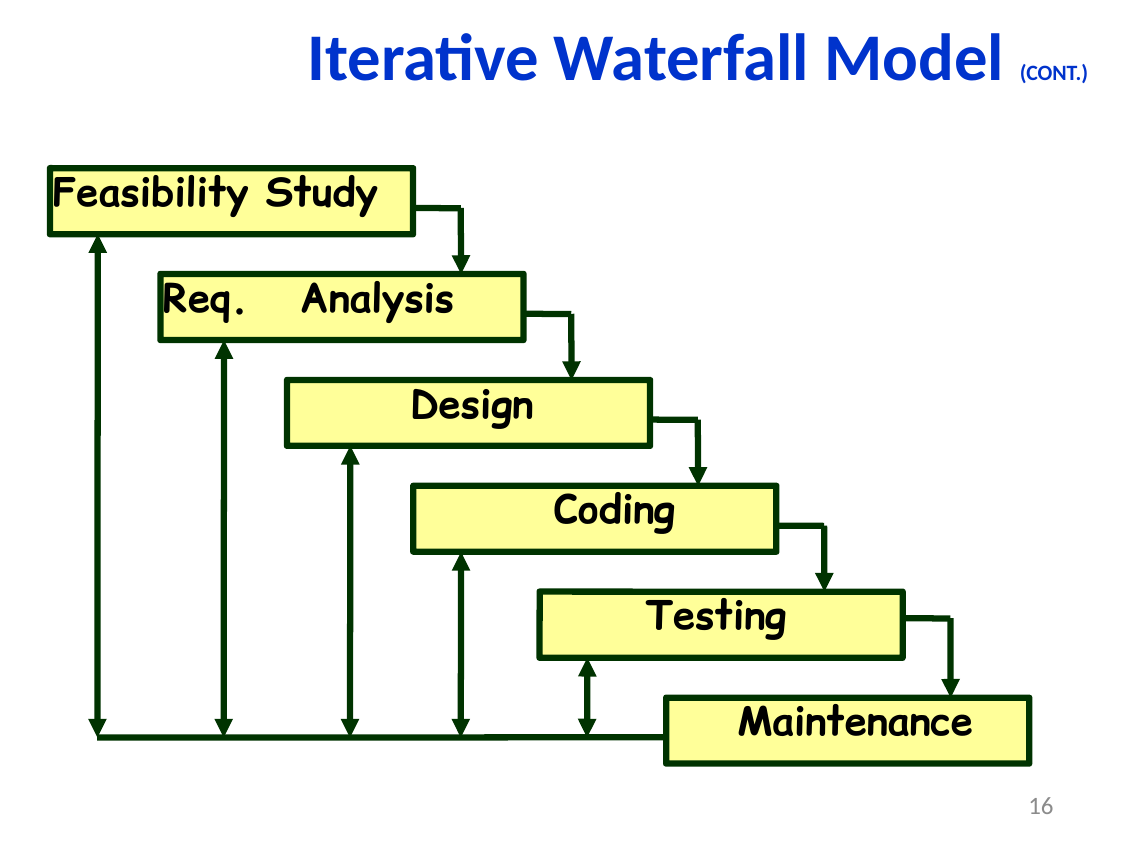

# Iterative Waterfall Model (CONT.)‏

Feasibility Study

Req.   Analysis

       Design

        Coding

      Testing

    Maintenance

16